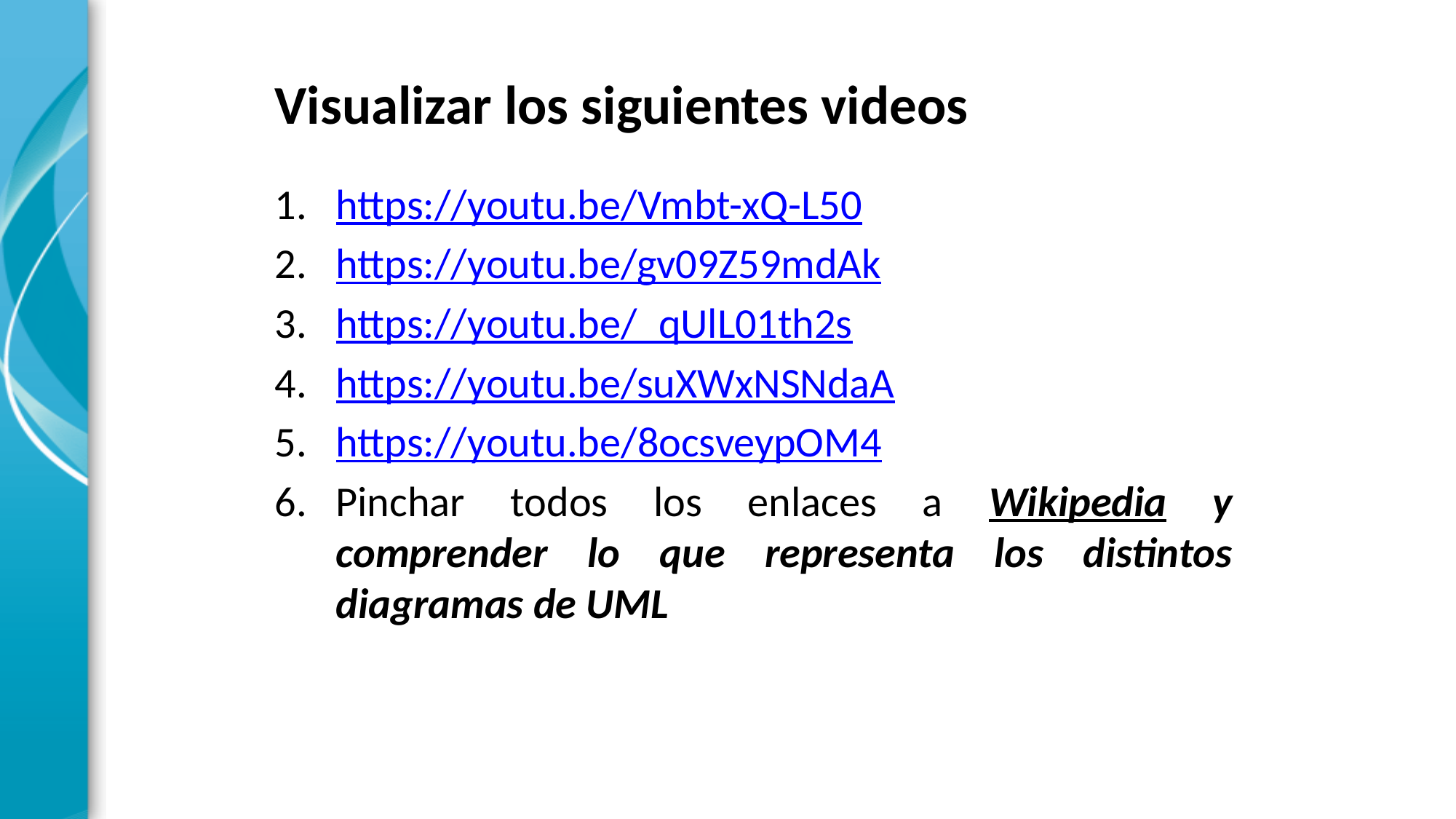

# Visualizar los siguientes videos
https://youtu.be/Vmbt-xQ-L50
https://youtu.be/gv09Z59mdAk
https://youtu.be/_qUlL01th2s
https://youtu.be/suXWxNSNdaA
https://youtu.be/8ocsveypOM4
Pinchar todos los enlaces a Wikipedia y comprender lo que representa los distintos diagramas de UML